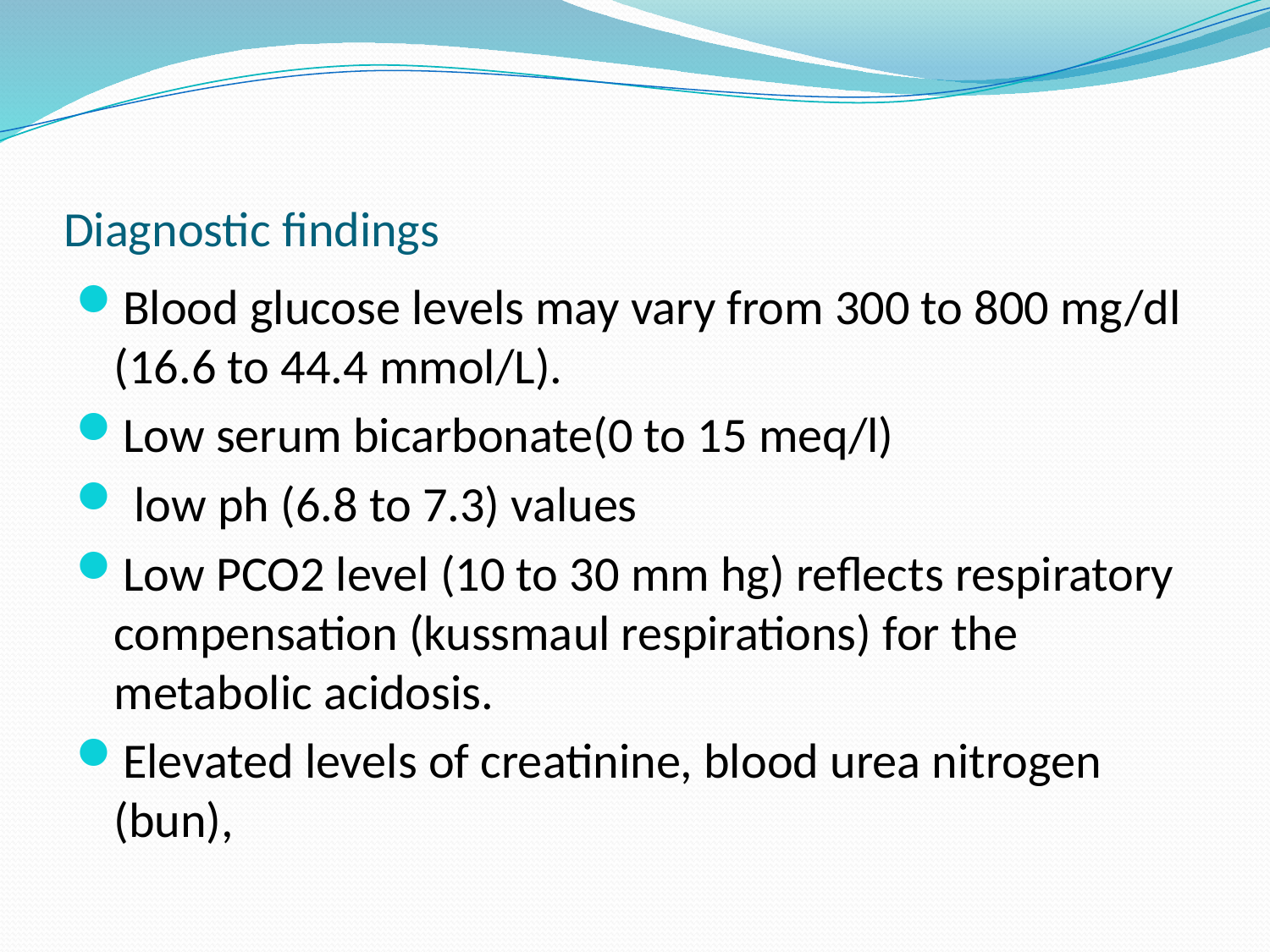

# Diagnostic findings
Blood glucose levels may vary from 300 to 800 mg/dl (16.6 to 44.4 mmol/L).
Low serum bicarbonate(0 to 15 meq/l)
 low ph (6.8 to 7.3) values
Low PCO2 level (10 to 30 mm hg) reflects respiratory compensation (kussmaul respirations) for the metabolic acidosis.
Elevated levels of creatinine, blood urea nitrogen (bun),